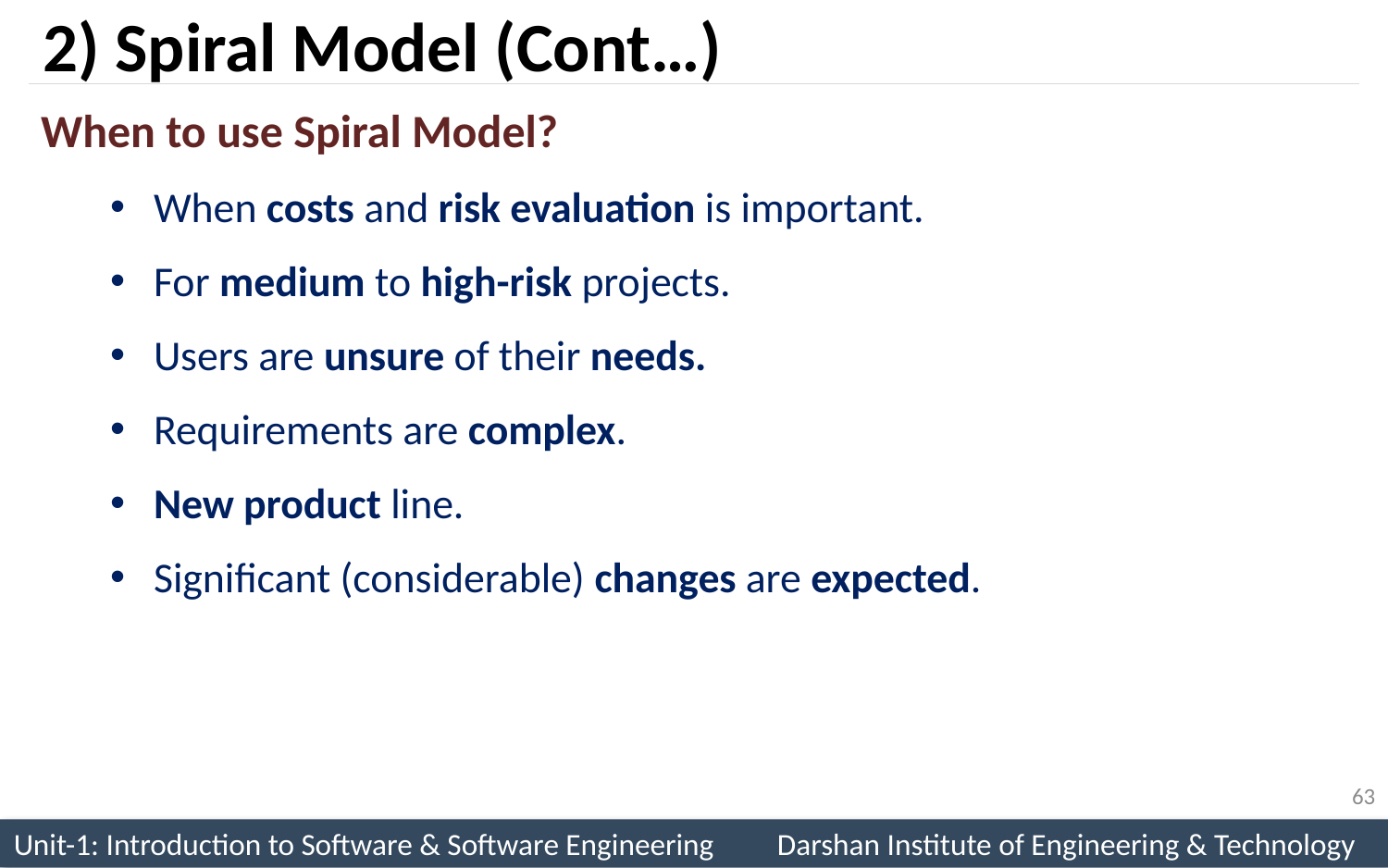

# 2) Spiral Model (Cont…)
When to use Spiral Model?
When costs and risk evaluation is important.
For medium to high-risk projects.
Users are unsure of their needs.
Requirements are complex.
New product line.
Significant (considerable) changes are expected.
63